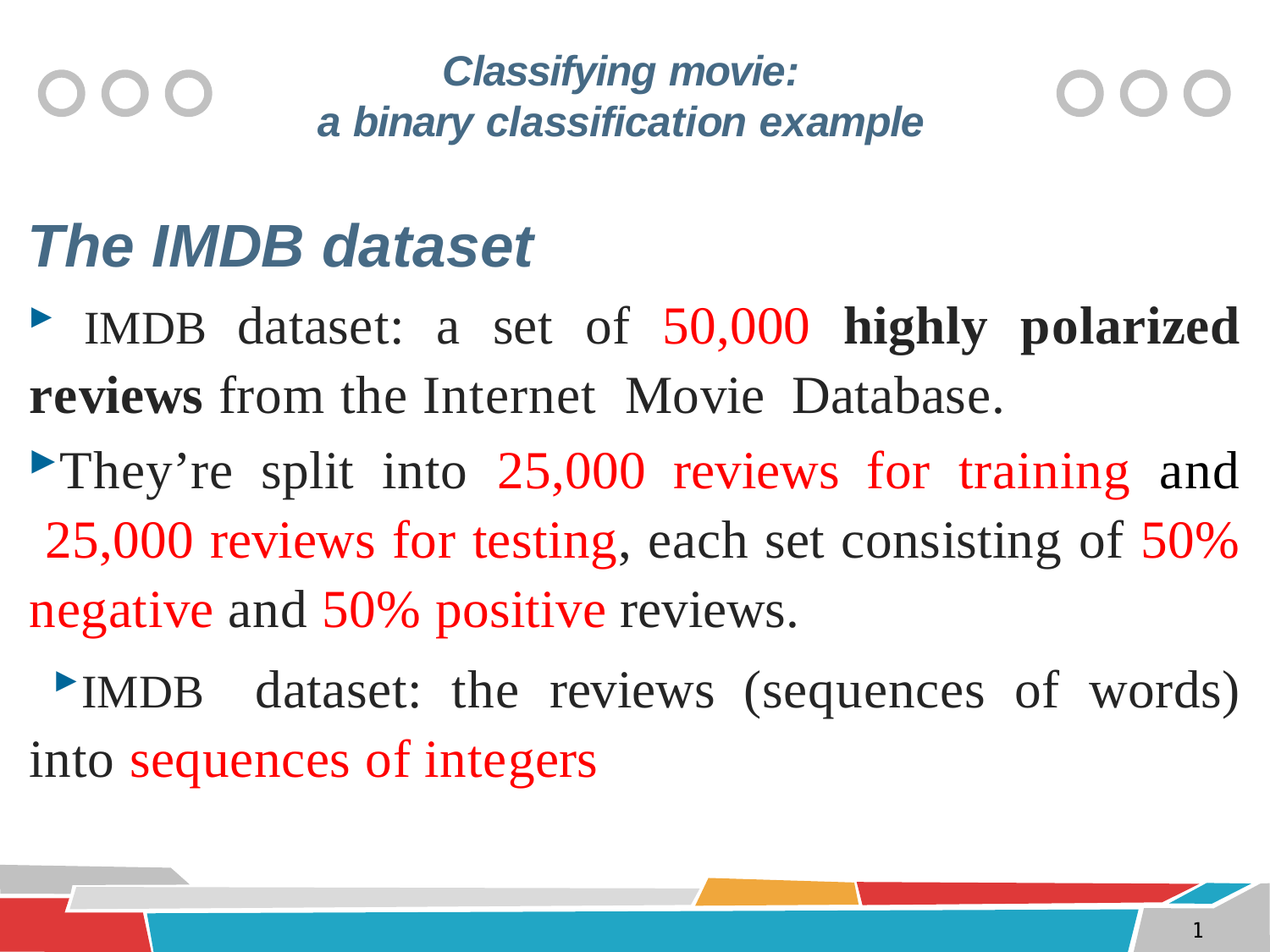

# Classifying movie: a binary classification example

The IMDB dataset
 IMDB dataset: a set of 50,000 highly polarized reviews from the Internet  Movie  Database.
They’re  split  into  25,000  reviews  for  training  and  25,000 reviews for testing, each set consisting of 50% negative and 50% positive reviews.
IMDB  dataset: the reviews (sequences of words) into sequences of integers

1